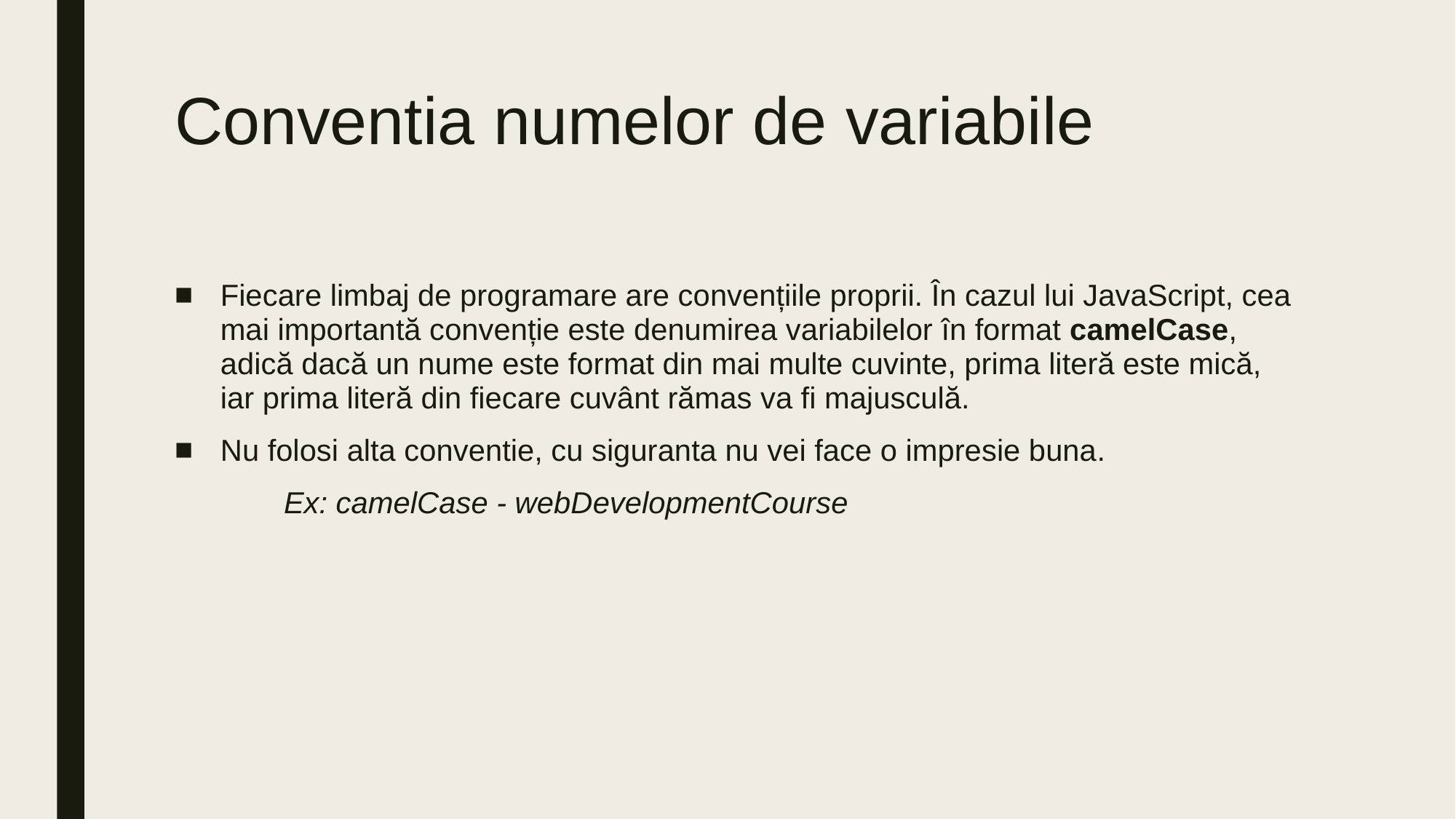

# Conventia numelor de variabile
Fiecare limbaj de programare are convențiile proprii. În cazul lui JavaScript, cea mai importantă convenție este denumirea variabilelor în format camelCase, adică dacă un nume este format din mai multe cuvinte, prima literă este mică, iar prima literă din fiecare cuvânt rămas va fi majusculă.
Nu folosi alta conventie, cu siguranta nu vei face o impresie buna.
	Ex: camelCase - webDevelopmentCourse